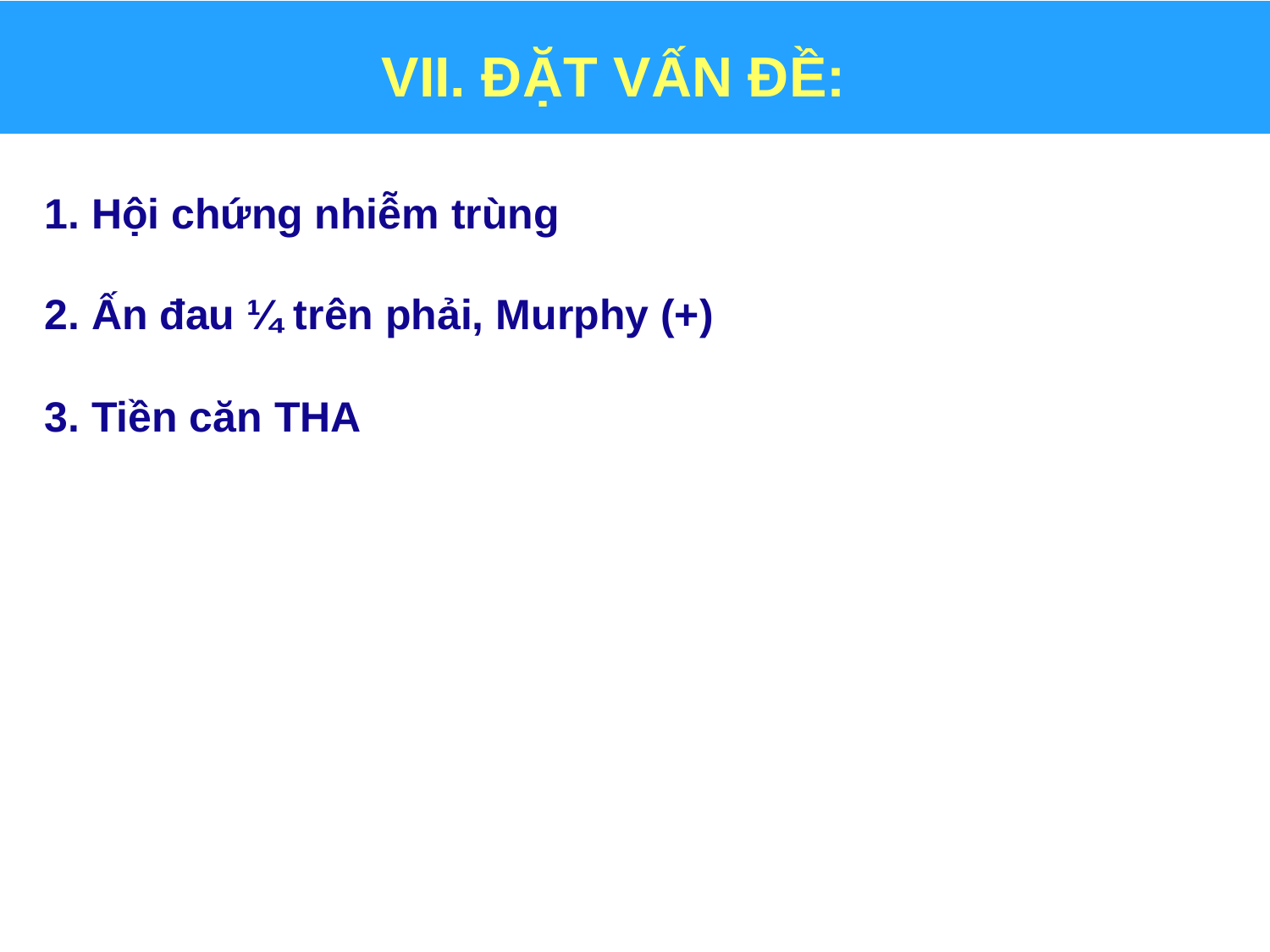

# VII. ĐẶT VẤN ĐỀ:
1. Hội chứng nhiễm trùng

2. Ấn đau ¼ trên phải, Murphy (+)

3. Tiền căn THA